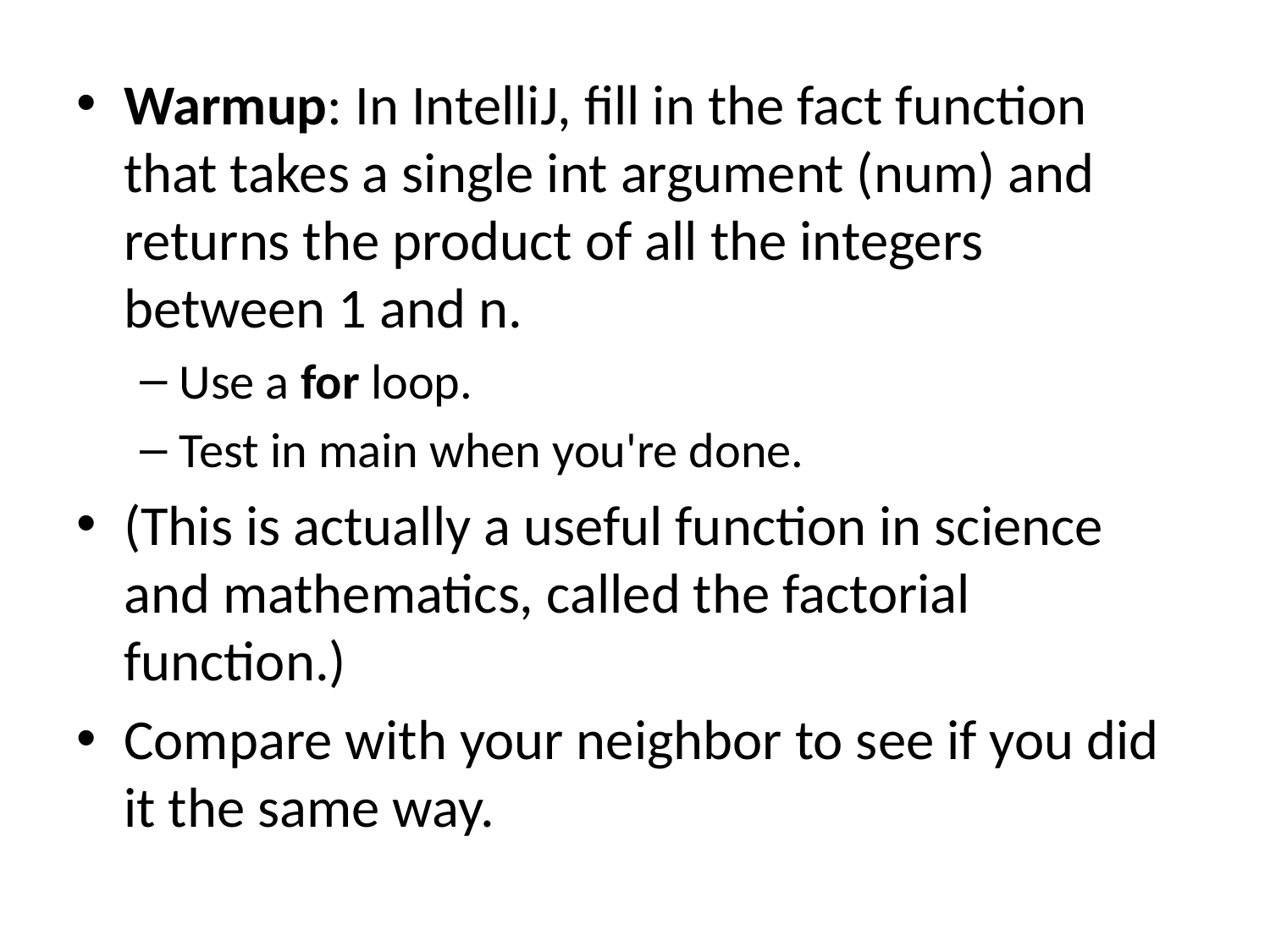

Warmup: In IntelliJ, fill in the fact function that takes a single int argument (num) and returns the product of all the integers between 1 and n.
Use a for loop.
Test in main when you're done.
(This is actually a useful function in science and mathematics, called the factorial function.)
Compare with your neighbor to see if you did it the same way.